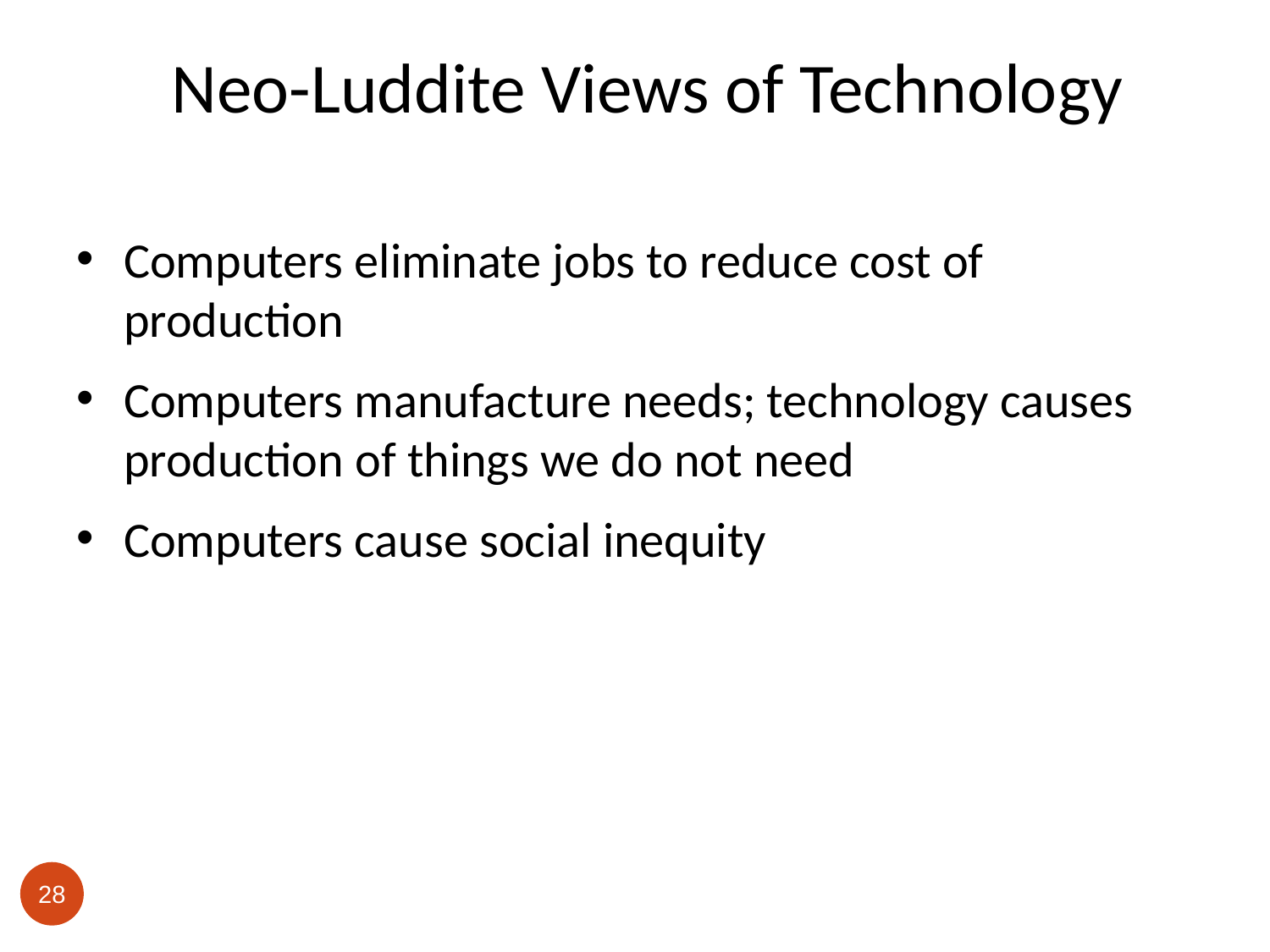

# Neo-Luddite Views of Technology
Computers eliminate jobs to reduce cost of production
Computers manufacture needs; technology causes production of things we do not need
Computers cause social inequity
28